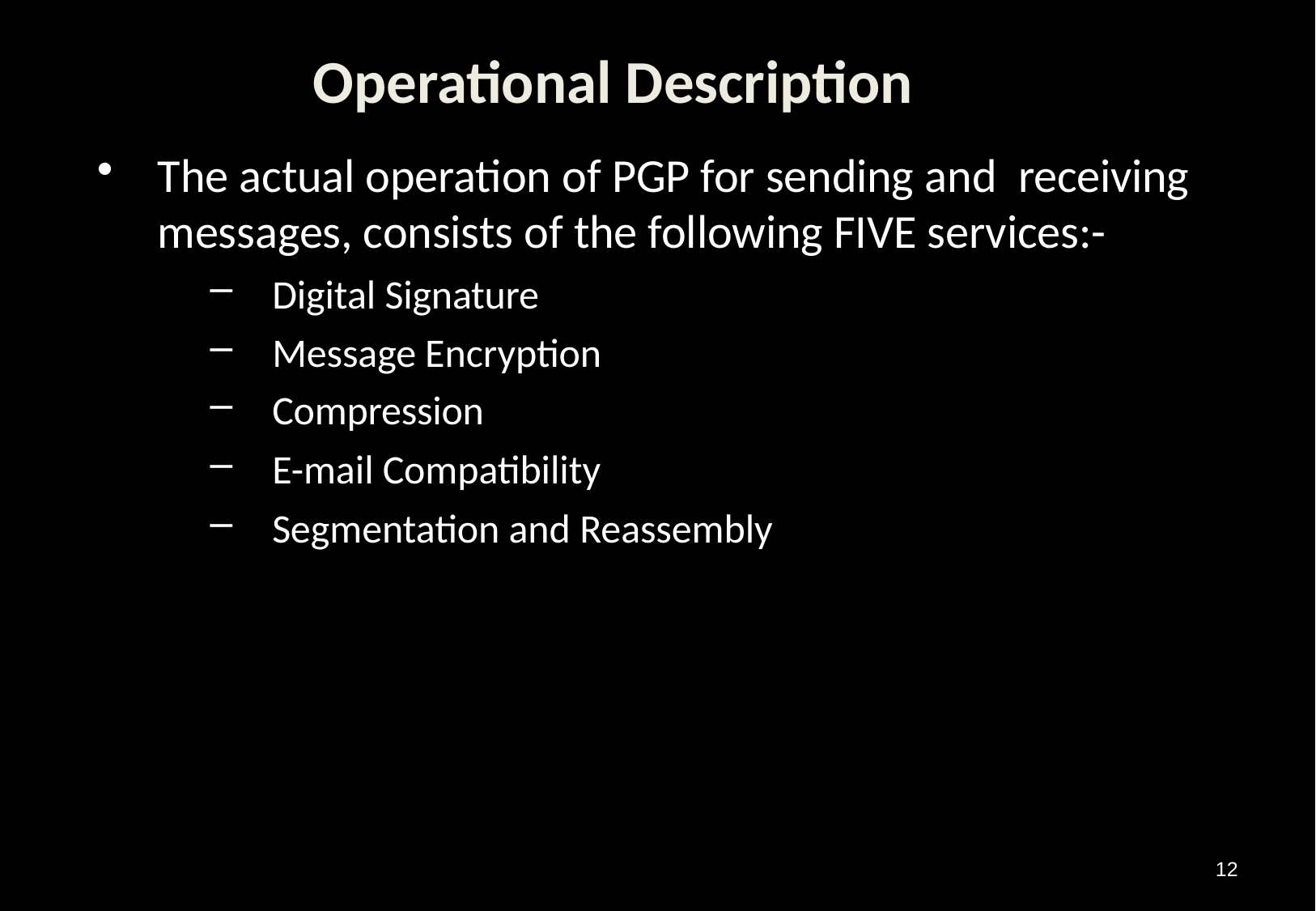

# Operational Description
The actual operation of PGP for sending and  receiving messages, consists of the following FIVE services:-
Digital Signature
Message Encryption
Compression
E-mail Compatibility
Segmentation and Reassembly
12